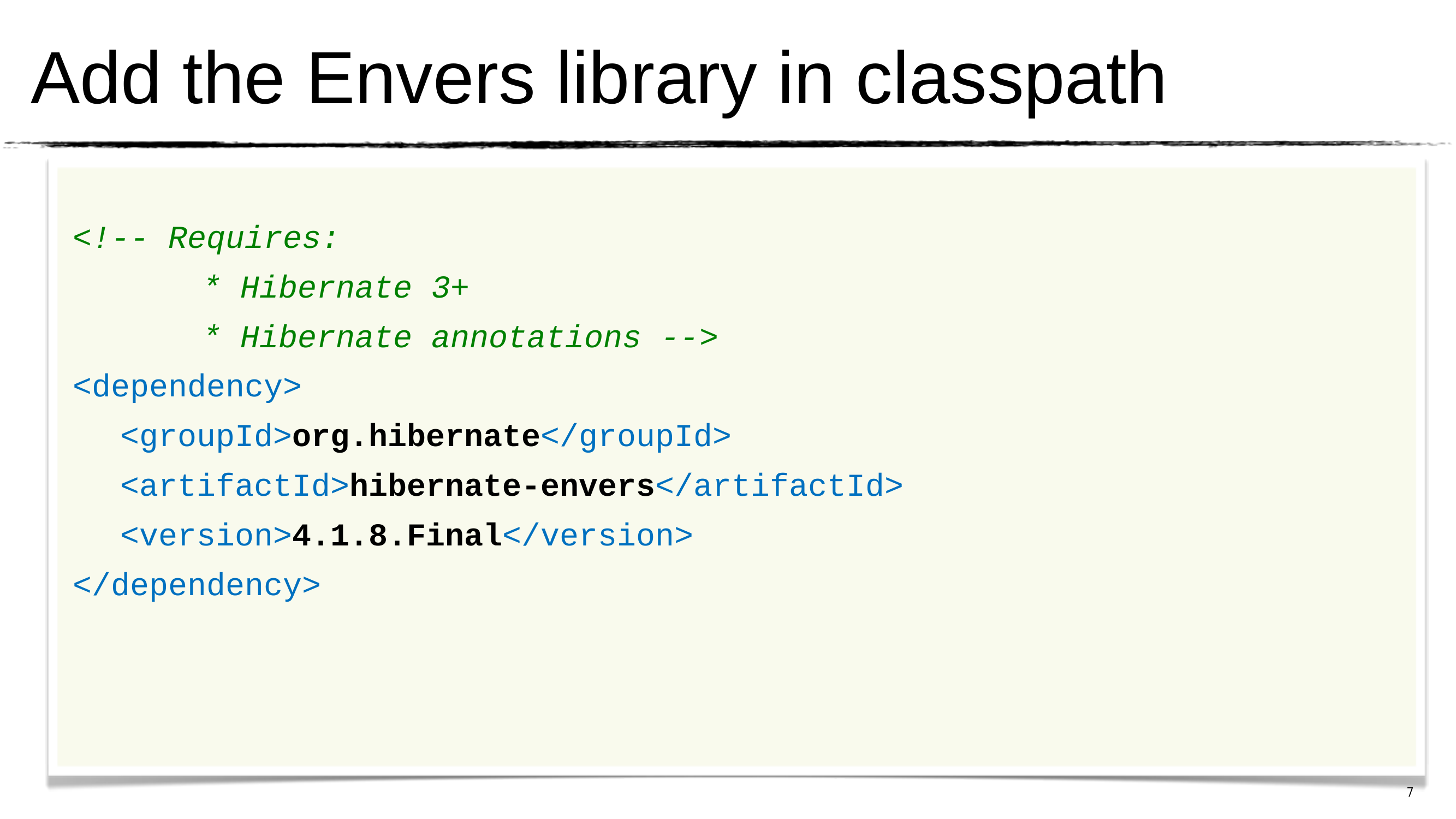

Add the Envers library in classpath

<!-- Requires:
		* Hibernate 3+
		* Hibernate annotations -->
<dependency>
	<groupId>org.hibernate</groupId>
	<artifactId>hibernate-envers</artifactId>
	<version>4.1.8.Final</version>
</dependency>

7